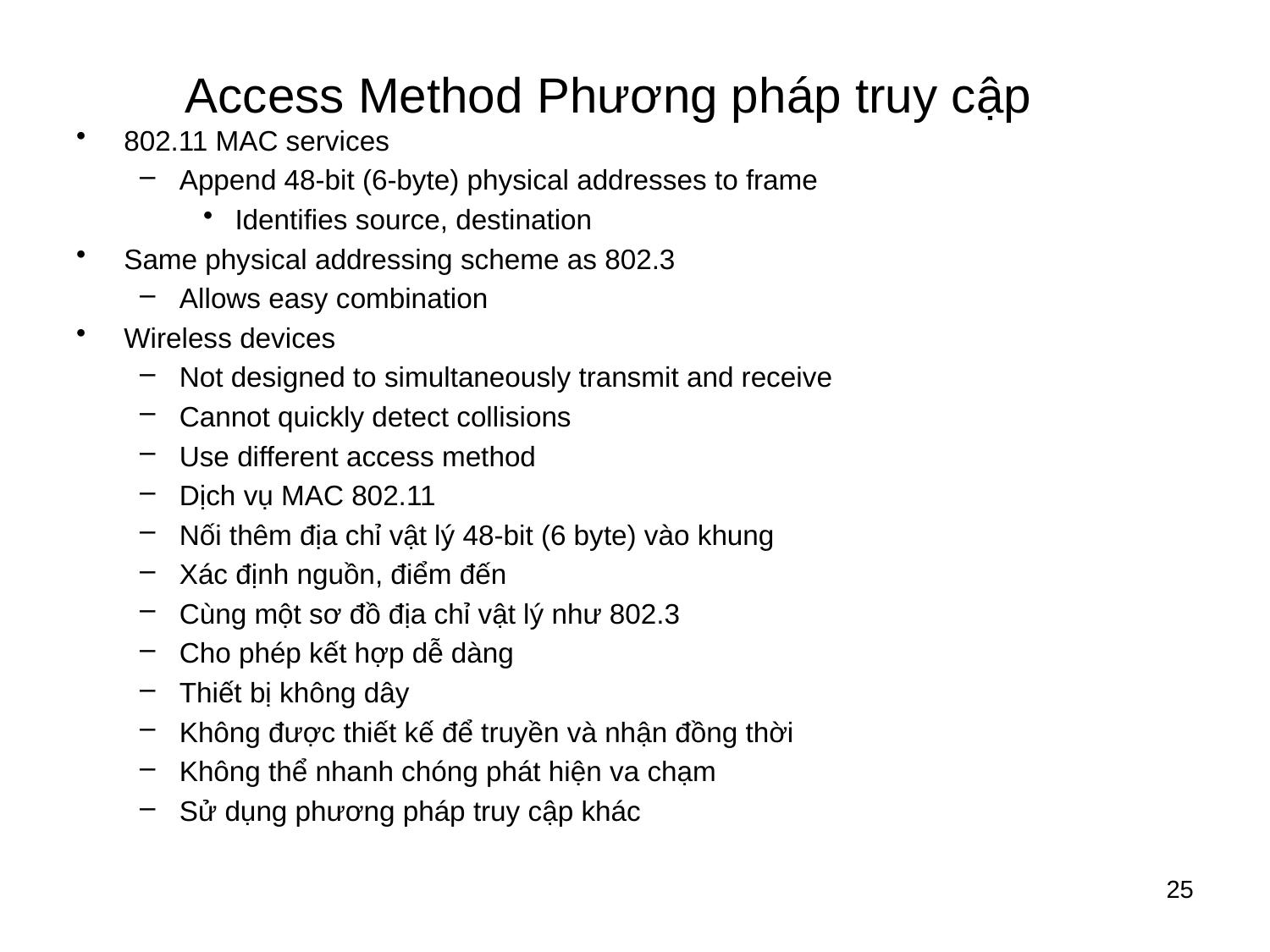

# Access Method Phương pháp truy cập
802.11 MAC services
Append 48-bit (6-byte) physical addresses to frame
Identifies source, destination
Same physical addressing scheme as 802.3
Allows easy combination
Wireless devices
Not designed to simultaneously transmit and receive
Cannot quickly detect collisions
Use different access method
Dịch vụ MAC 802.11
Nối thêm địa chỉ vật lý 48-bit (6 byte) vào khung
Xác định nguồn, điểm đến
Cùng một sơ đồ địa chỉ vật lý như 802.3
Cho phép kết hợp dễ dàng
Thiết bị không dây
Không được thiết kế để truyền và nhận đồng thời
Không thể nhanh chóng phát hiện va chạm
Sử dụng phương pháp truy cập khác

25